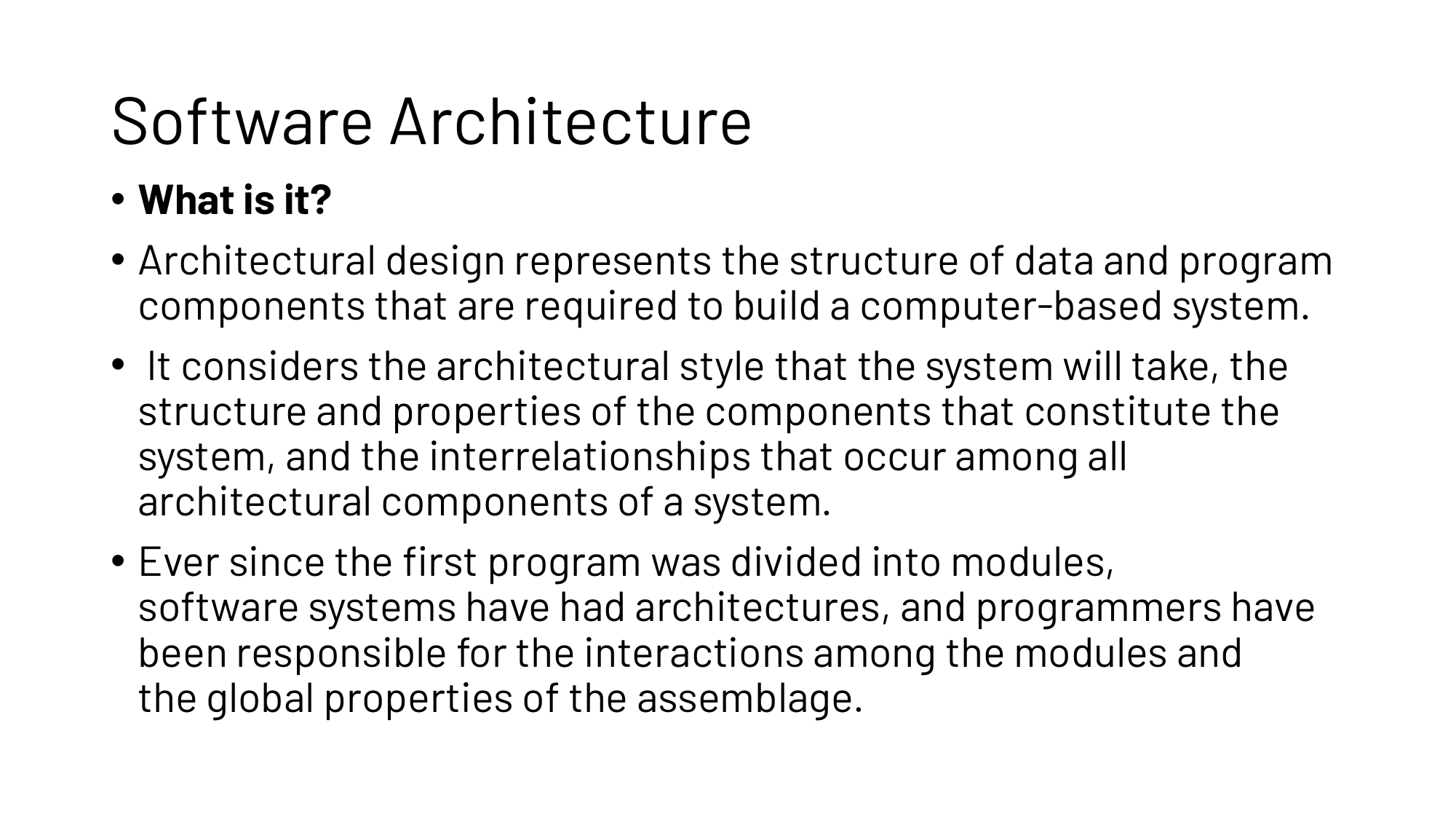

# Software Architecture
What is it?
Architectural design represents the structure of data and program components that are required to build a computer-based system.
 It considers the architectural style that the system will take, the structure and properties of the components that constitute the system, and the interrelationships that occur among all architectural components of a system.
Ever since the first program was divided into modules, software systems have had architectures, and programmers have been responsible for the interactions among the modules and the global properties of the assemblage.